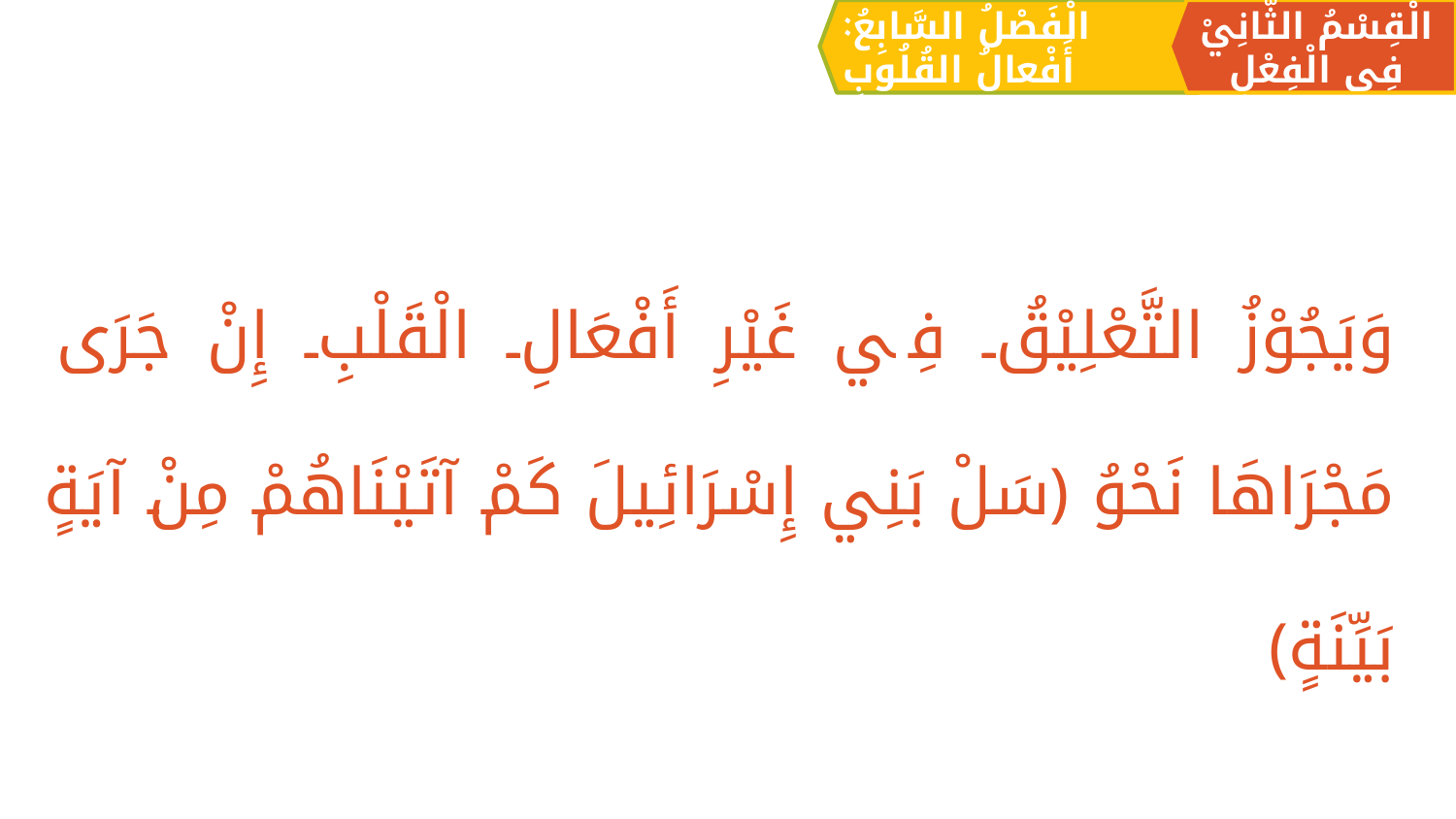

الْقِسْمُ الثَّانِيْ فِي الْفِعْلِ
الْفَصْلُ السَّابِعُ: أَفْعالُ القُلُوبِ
وَيَجُوْزُ التَّعْلِيْقُ فِي غَيْرِ أَفْعَالِ الْقَلْبِ إِنْ جَرَی مَجْرَاهَا نَحْوُ ﴿سَلْ بَنِي إِسْرَائِيلَ كَمْ آتَيْنَاهُمْ مِنْ آيَةٍ بَيِّنَةٍ﴾